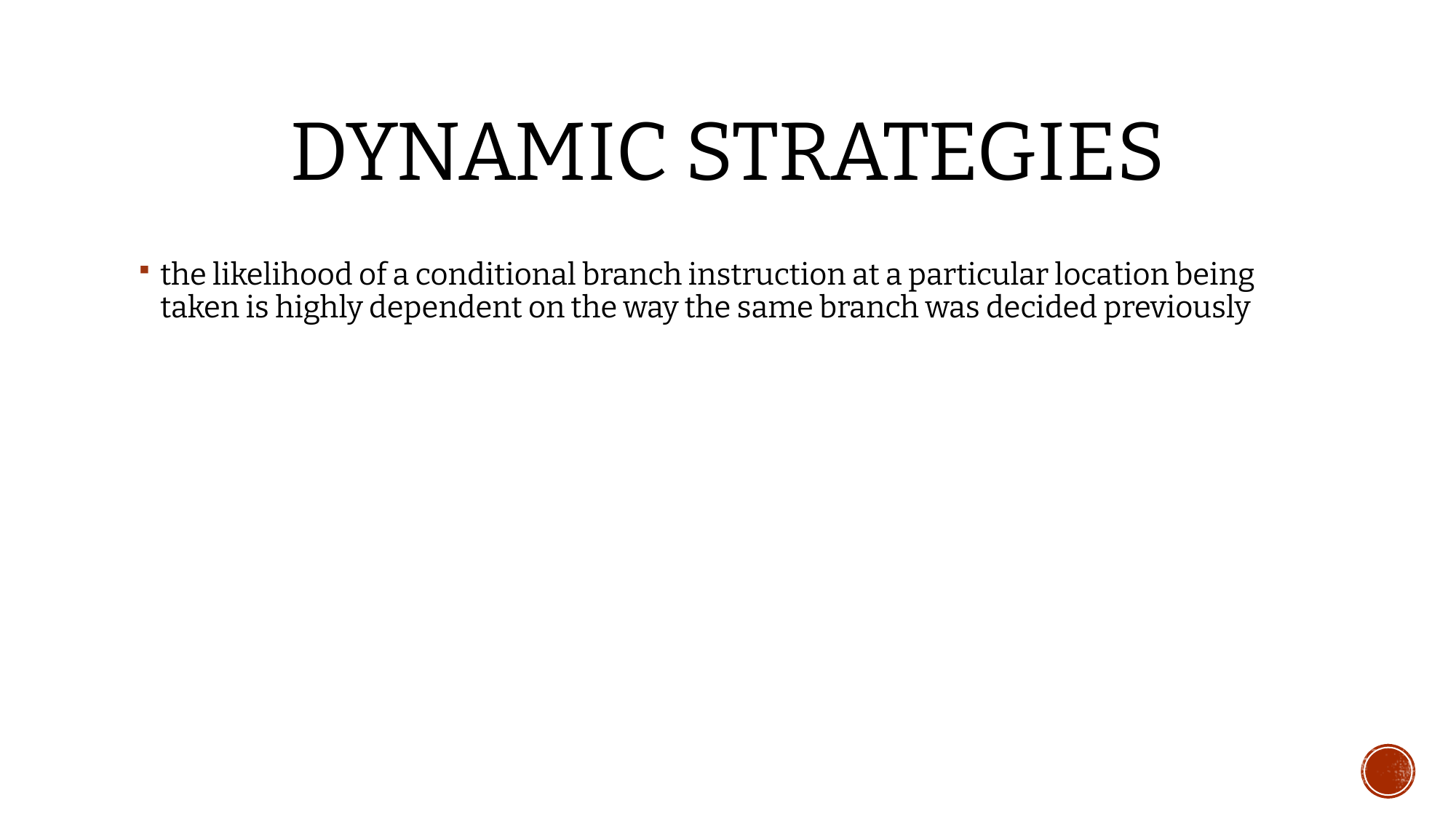

# Dynamic Strategies
the likelihood of a conditional branch instruction at a particular location being taken is highly dependent on the way the same branch was decided previously